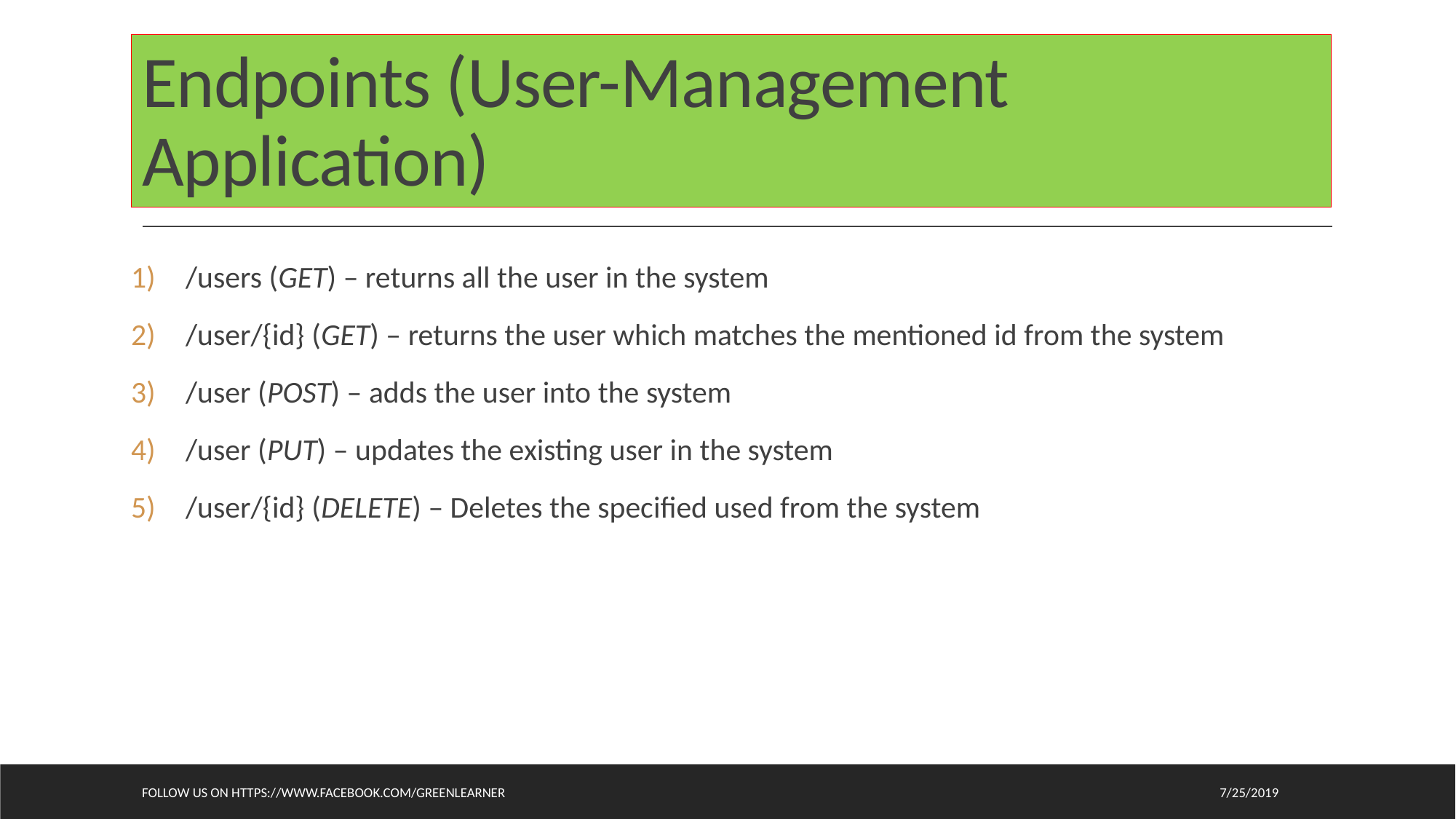

# Endpoints (User-Management Application)
/users (GET) – returns all the user in the system
/user/{id} (GET) – returns the user which matches the mentioned id from the system
/user (POST) – adds the user into the system
/user (PUT) – updates the existing user in the system
/user/{id} (DELETE) – Deletes the specified used from the system

Follow us on https://www.facebook.com/greenlearner
7/25/2019